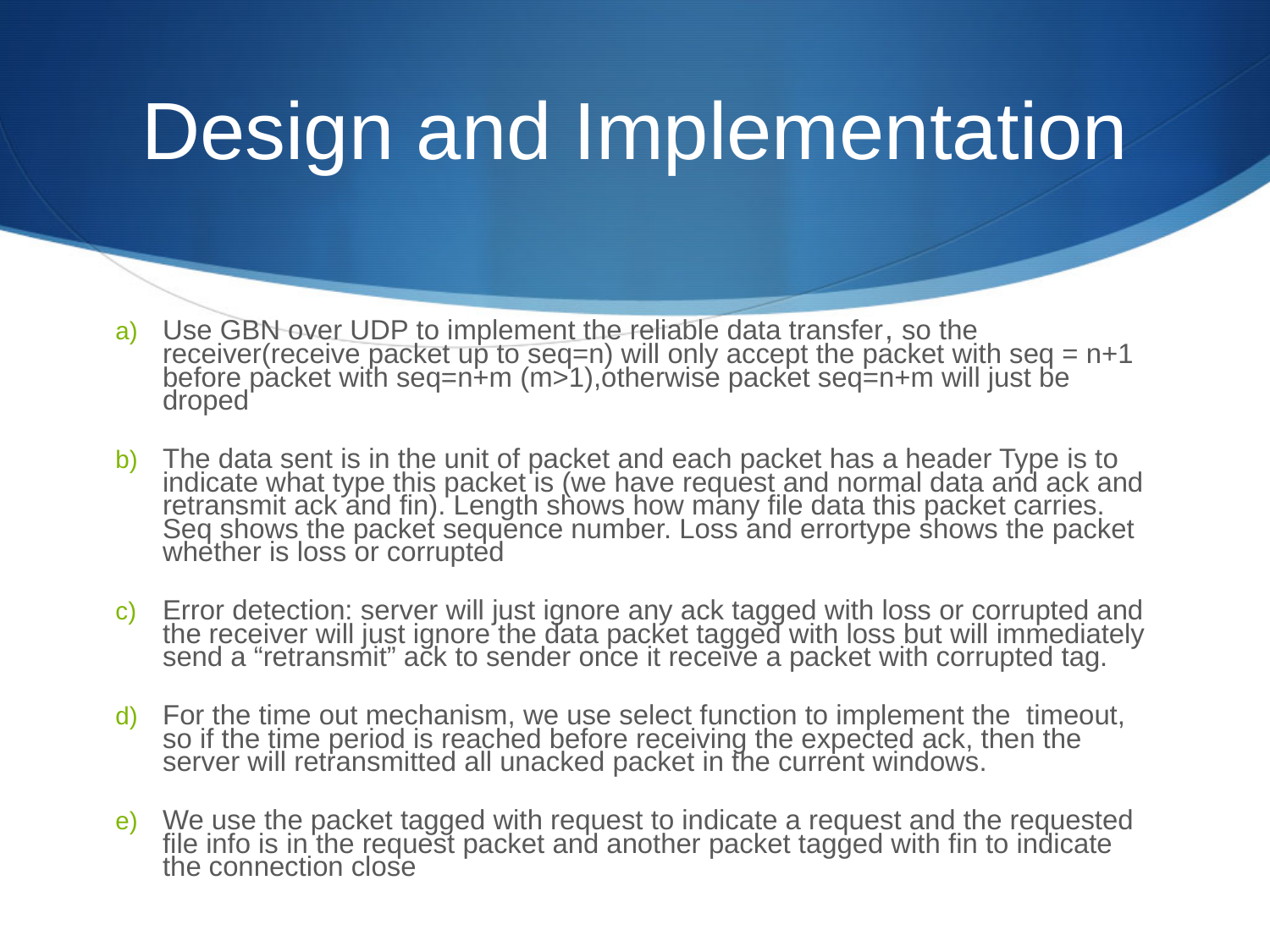

# Design and Implementation
Use GBN over UDP to implement the reliable data transfer, so the receiver(receive packet up to seq=n) will only accept the packet with seq = n+1 before packet with seq=n+m (m>1),otherwise packet seq=n+m will just be droped
The data sent is in the unit of packet and each packet has a header Type is to indicate what type this packet is (we have request and normal data and ack and retransmit ack and fin). Length shows how many file data this packet carries. Seq shows the packet sequence number. Loss and errortype shows the packet whether is loss or corrupted
Error detection: server will just ignore any ack tagged with loss or corrupted and the receiver will just ignore the data packet tagged with loss but will immediately send a “retransmit” ack to sender once it receive a packet with corrupted tag.
For the time out mechanism, we use select function to implement the  timeout, so if the time period is reached before receiving the expected ack, then the server will retransmitted all unacked packet in the current windows.
We use the packet tagged with request to indicate a request and the requested file info is in the request packet and another packet tagged with fin to indicate the connection close